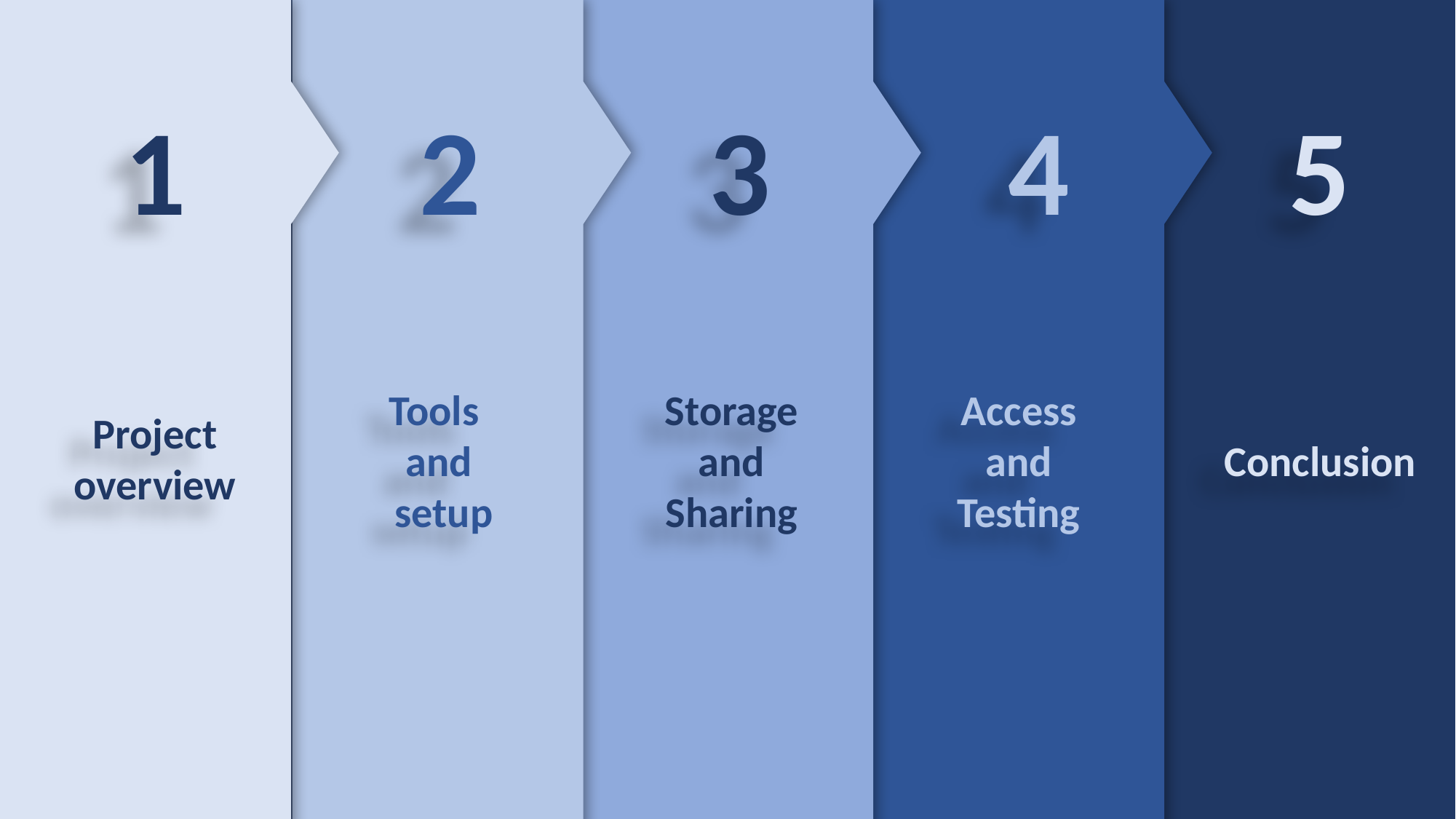

Tools   and  setup
2
3

Storage and Sharing

Access and Testing
4
5

Conclusion
1

Project overview